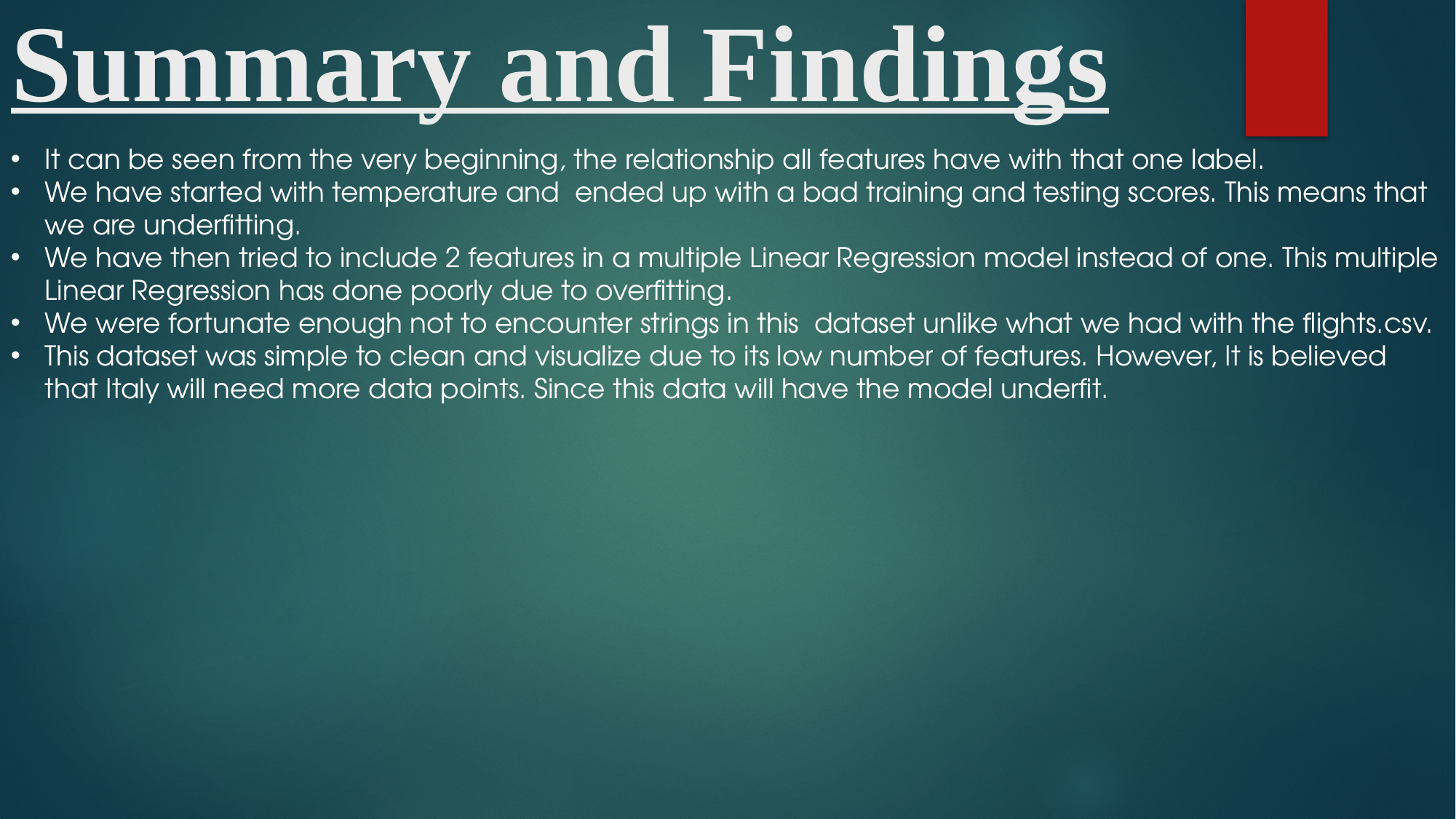

# Summary and Findings
It can be seen from the very beginning, the relationship all features have with that one label.
We have started with temperature and  ended up with a bad training and testing scores. This means that we are underfitting.
We have then tried to include 2 features in a multiple Linear Regression model instead of one. This multiple Linear Regression has done poorly due to overfitting.
We were fortunate enough not to encounter strings in this  dataset unlike what we had with the flights.csv.
This dataset was simple to clean and visualize due to its low number of features. However, It is believed that Italy will need more data points. Since this data will have the model underfit.